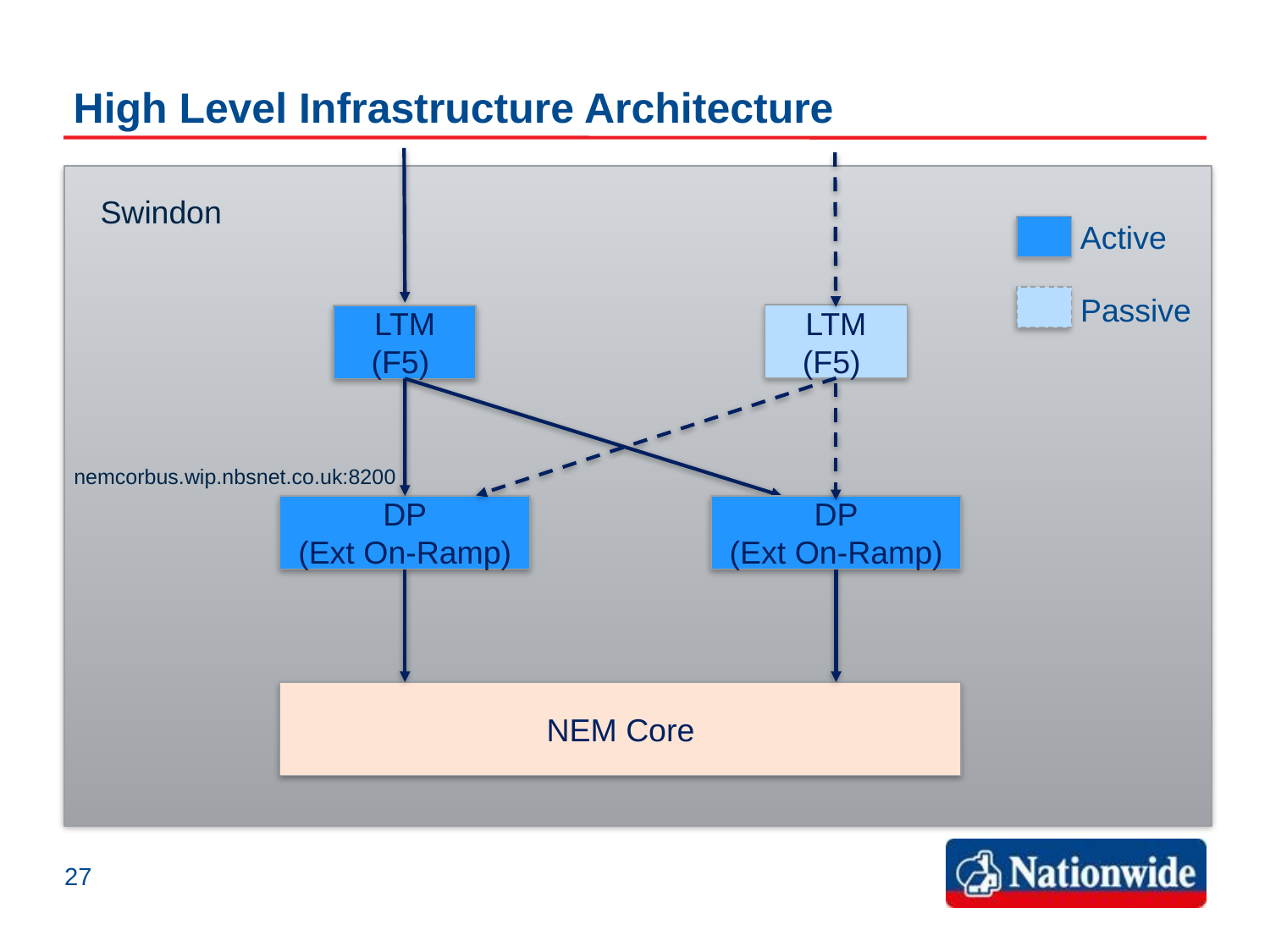

# High Level Infrastructure Architecture

Swindon
Active

Passive

LTM (F5)
LTM (F5)
nemcorbus.wip.nbsnet.co.uk:8200
DP
(Ext On-Ramp)
DP
(Ext On-Ramp)
NEM Core
27